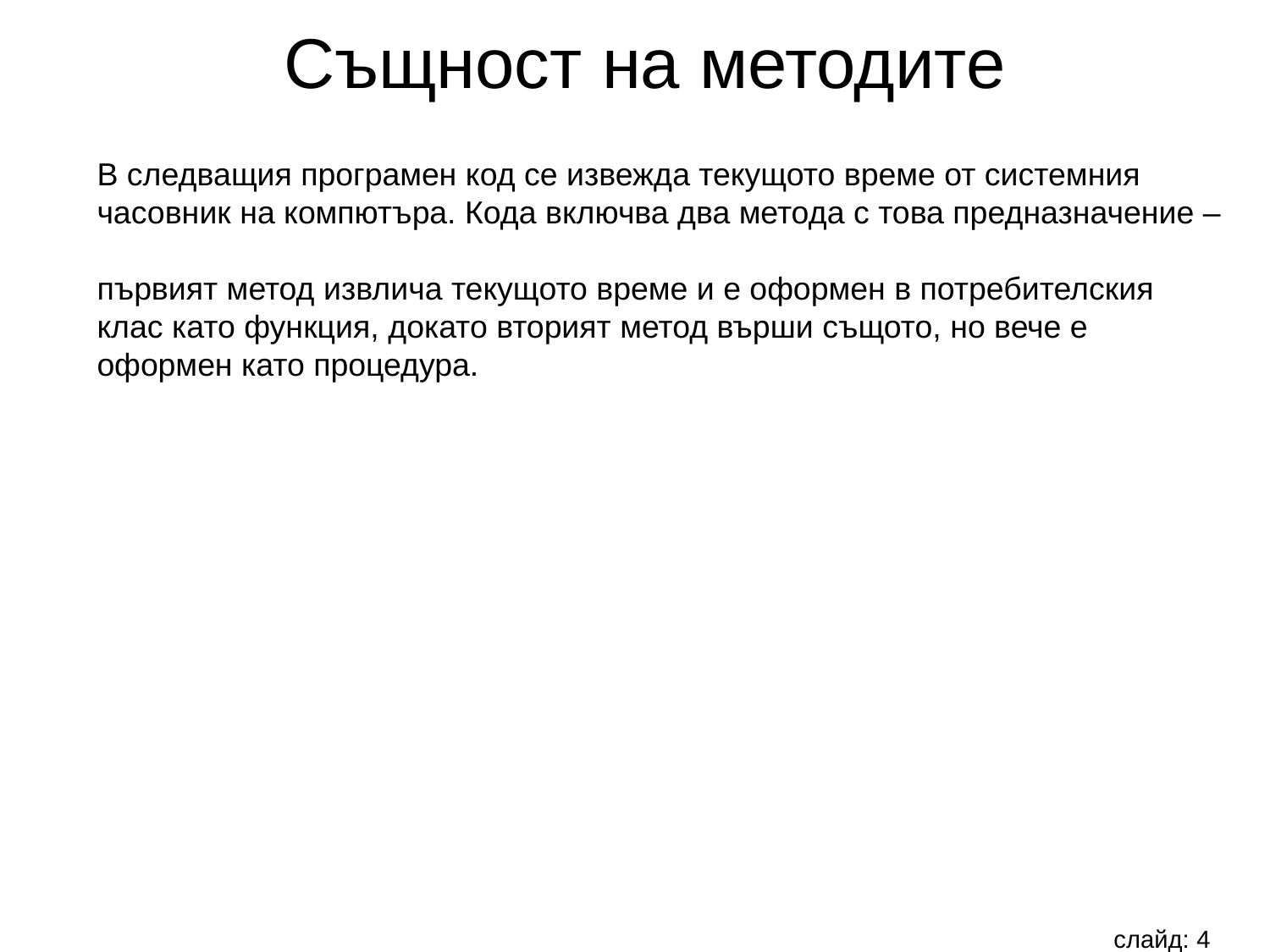

Същност на методите
В следващия програмен код се извежда текущото време от системния
часовник на компютъра. Кода включва два метода с това предназначение –
първият метод извлича текущото време и е оформен в потребителския
клас като функция, докато вторият метод върши същото, но вече е
оформен като процедура.